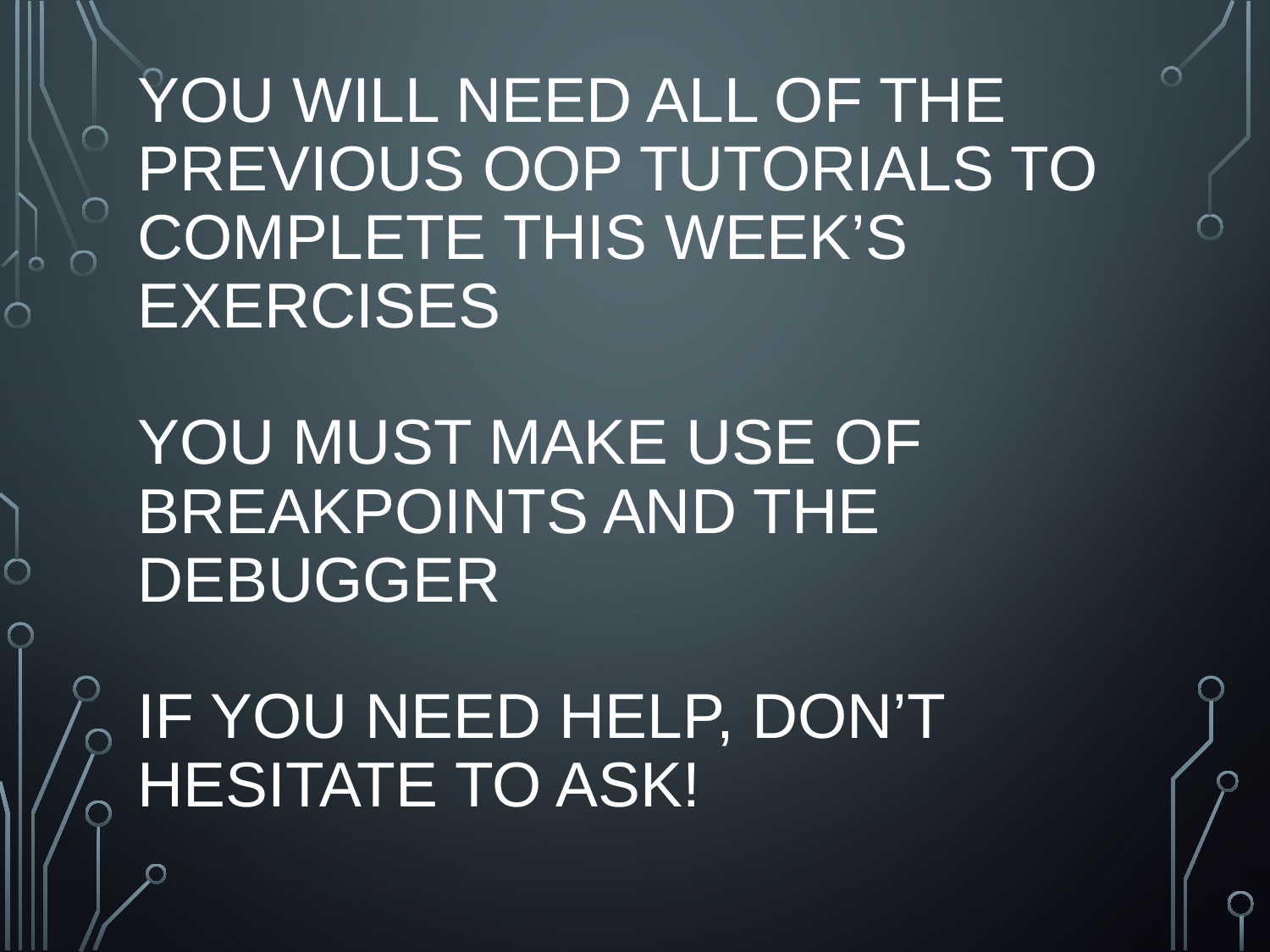

# YOU WILL NEED ALL OF THE PREVIOUS OOP TUTORIALS TO COMPLETE THIS WEEK’S EXERCISES YOU MUST MAKE USE OF BREAKPOINTS AND THE DEBUGGER IF YOU NEED HELP, DON’T HESITATE TO ASK!